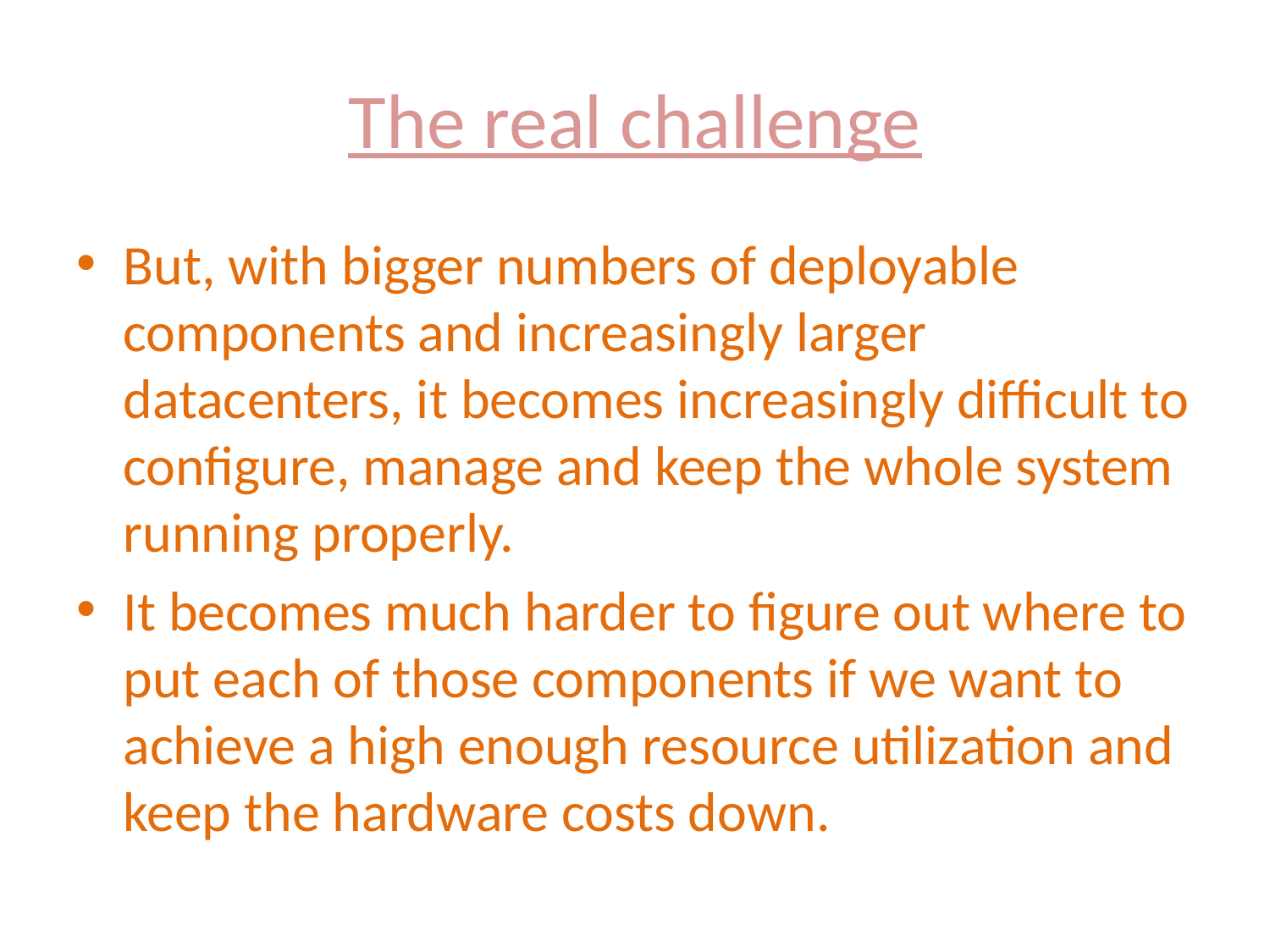

# The real challenge
But, with bigger numbers of deployable components and increasingly larger datacenters, it becomes increasingly difficult to configure, manage and keep the whole system running properly.
It becomes much harder to figure out where to put each of those components if we want to achieve a high enough resource utilization and keep the hardware costs down.